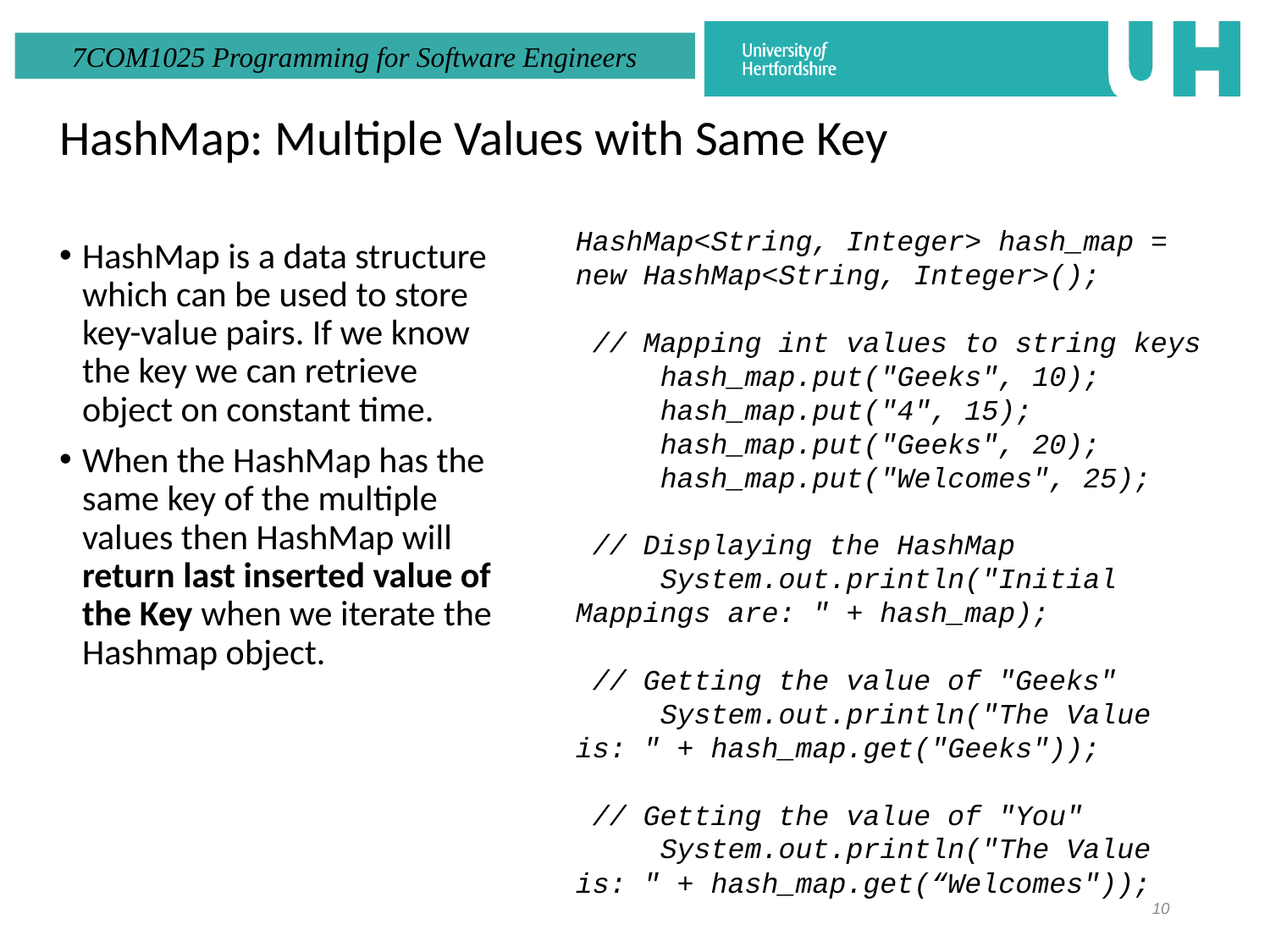

# HashMap: Multiple Values with Same Key
HashMap<String, Integer> hash_map = new HashMap<String, Integer>();

 // Mapping int values to string keys
     hash_map.put("Geeks", 10);
     hash_map.put("4", 15);
     hash_map.put("Geeks", 20);
     hash_map.put("Welcomes", 25);

 // Displaying the HashMap
     System.out.println("Initial Mappings are: " + hash_map);

 // Getting the value of "Geeks"
     System.out.println("The Value is: " + hash_map.get("Geeks"));

 // Getting the value of "You"
     System.out.println("The Value is: " + hash_map.get(“Welcomes"));
HashMap is a data structure which can be used to store key-value pairs. If we know the key we can retrieve object on constant time.
When the HashMap has the same key of the multiple values then HashMap will return last inserted value of the Key when we iterate the Hashmap object.
10